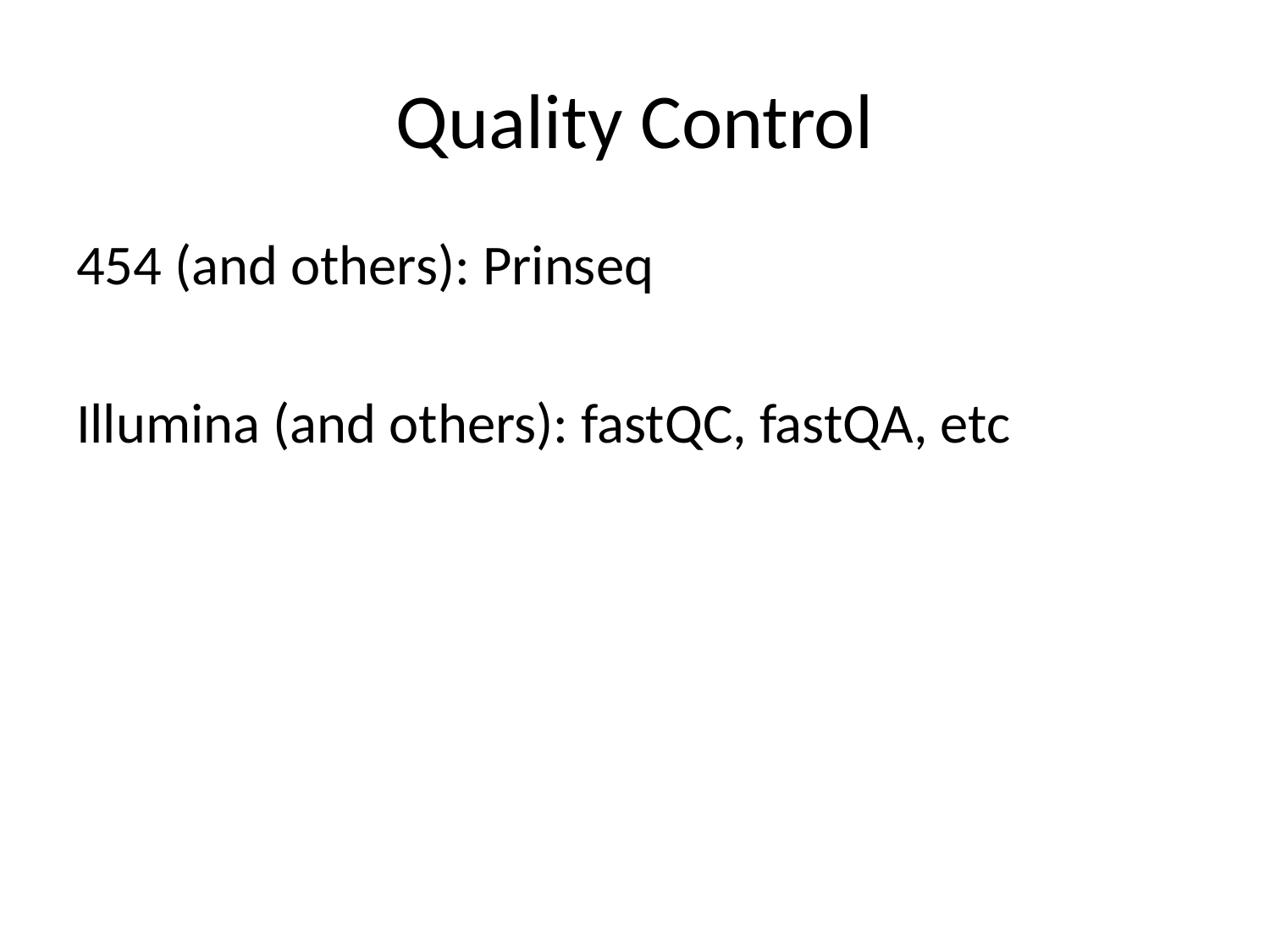

# Quality Control
454 (and others): Prinseq

Illumina (and others): fastQC, fastQA, etc